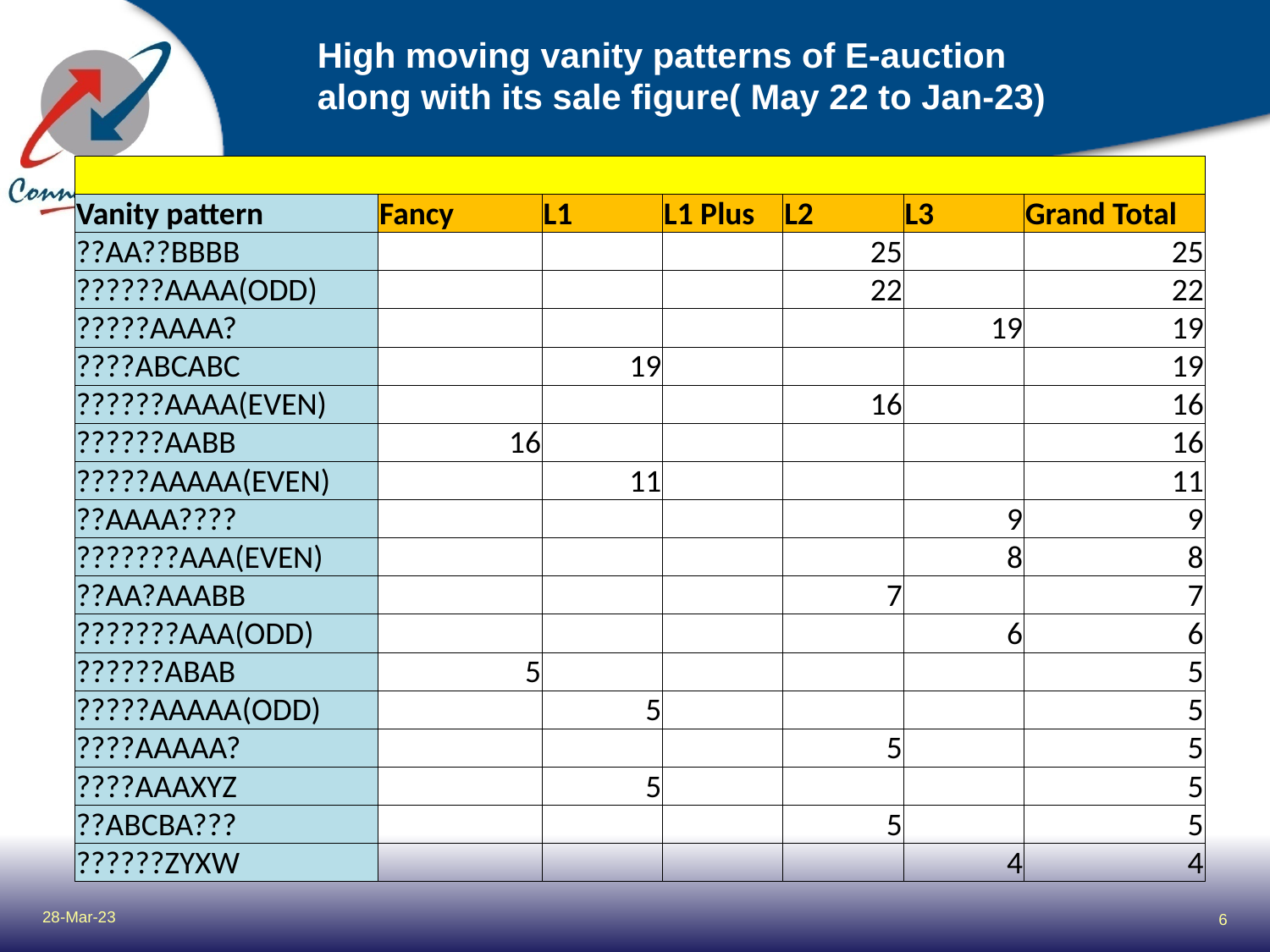

High moving vanity patterns of E-auction along with its sale figure( May 22 to Jan-23)

|  |  |  |  |  |  |  |
| --- | --- | --- | --- | --- | --- | --- |
| Vanity pattern | Fancy | L1 | L1 Plus | L2 | L3 | Grand Total |
| ??AA??BBBB |  |  |  | 25 |  | 25 |
| ??????AAAA(ODD) |  |  |  | 22 |  | 22 |
| ?????AAAA? |  |  |  |  | 19 | 19 |
| ????ABCABC |  | 19 |  |  |  | 19 |
| ??????AAAA(EVEN) |  |  |  | 16 |  | 16 |
| ??????AABB | 16 |  |  |  |  | 16 |
| ?????AAAAA(EVEN) |  | 11 |  |  |  | 11 |
| ??AAAA???? |  |  |  |  | 9 | 9 |
| ???????AAA(EVEN) |  |  |  |  | 8 | 8 |
| ??AA?AAABB |  |  |  | 7 |  | 7 |
| ???????AAA(ODD) |  |  |  |  | 6 | 6 |
| ??????ABAB | 5 |  |  |  |  | 5 |
| ?????AAAAA(ODD) |  | 5 |  |  |  | 5 |
| ????AAAAA? |  |  |  | 5 |  | 5 |
| ????AAAXYZ |  | 5 |  |  |  | 5 |
| ??ABCBA??? |  |  |  | 5 |  | 5 |
| ??????ZYXW |  |  |  |  | 4 | 4 |